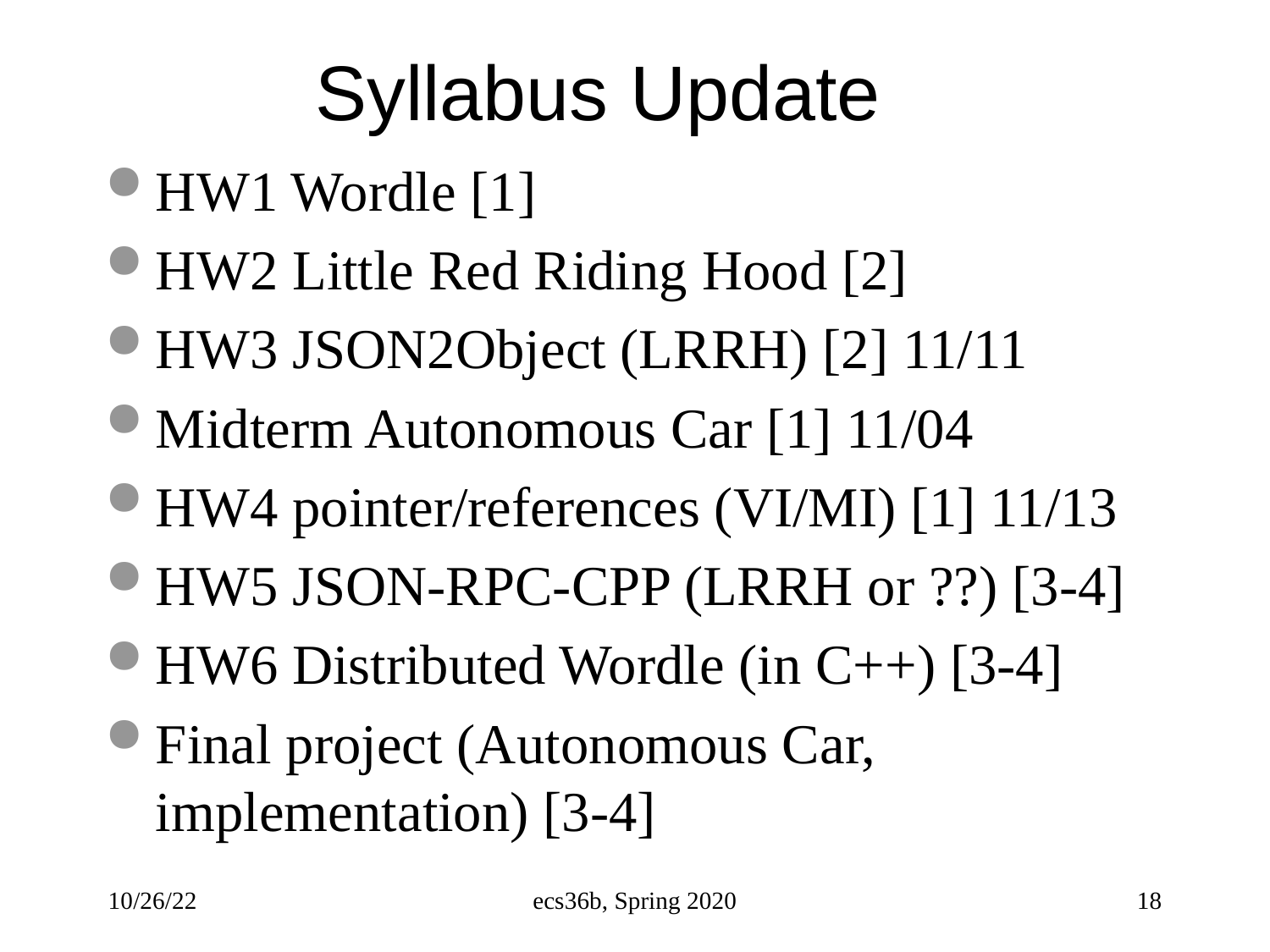

# Syllabus Update
HW1 Wordle [1]
HW2 Little Red Riding Hood [2]
HW3 JSON2Object (LRRH) [2] 11/11
Midterm Autonomous Car [1] 11/04
HW4 pointer/references (VI/MI) [1] 11/13
HW5 JSON-RPC-CPP (LRRH or ??) [3-4]
HW6 Distributed Wordle (in C++) [3-4]
Final project (Autonomous Car, implementation) [3-4]
10/26/22
ecs36b, Spring 2020
18